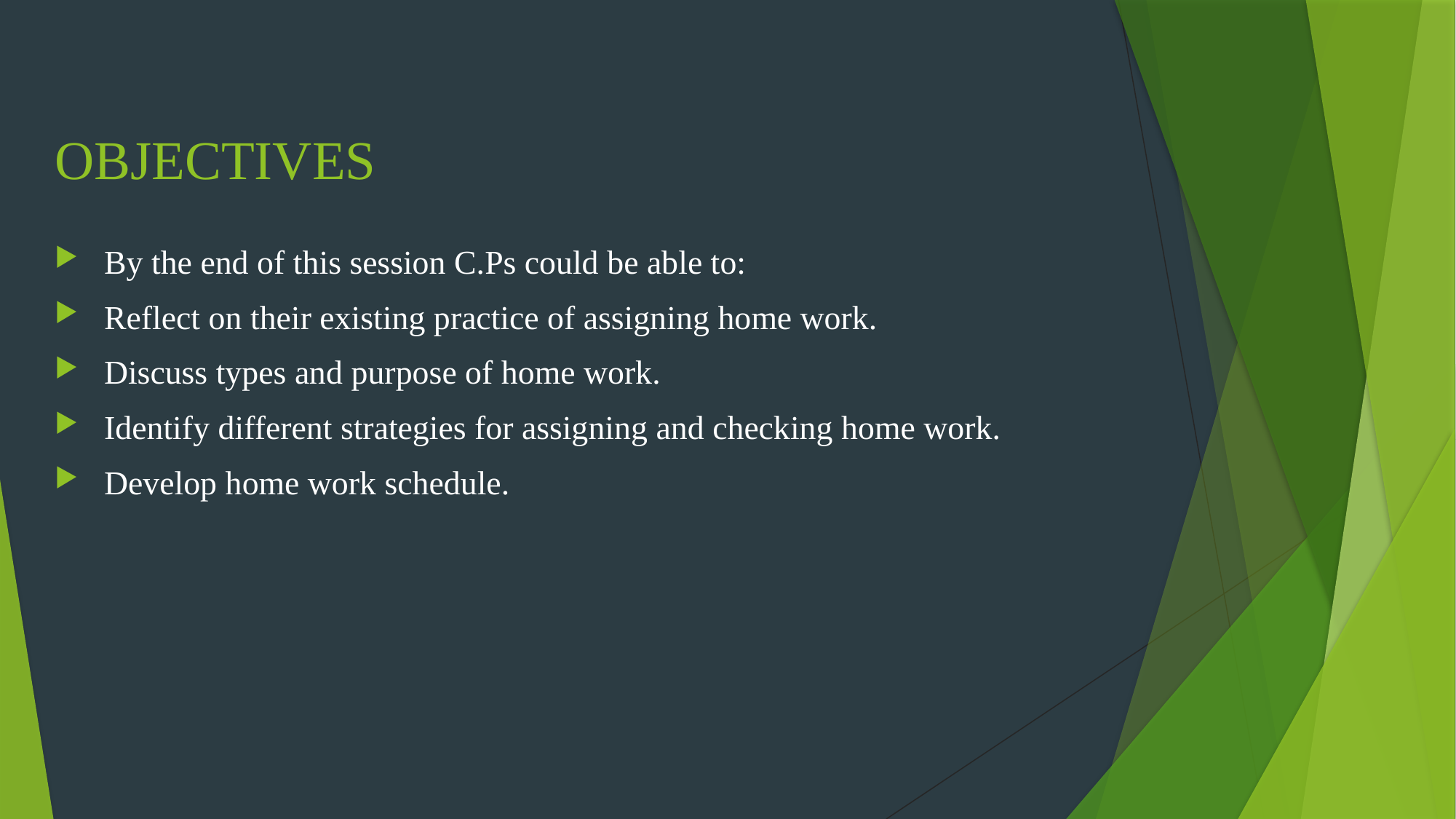

# OBJECTIVES
 By the end of this session C.Ps could be able to:
 Reflect on their existing practice of assigning home work.
 Discuss types and purpose of home work.
 Identify different strategies for assigning and checking home work.
 Develop home work schedule.